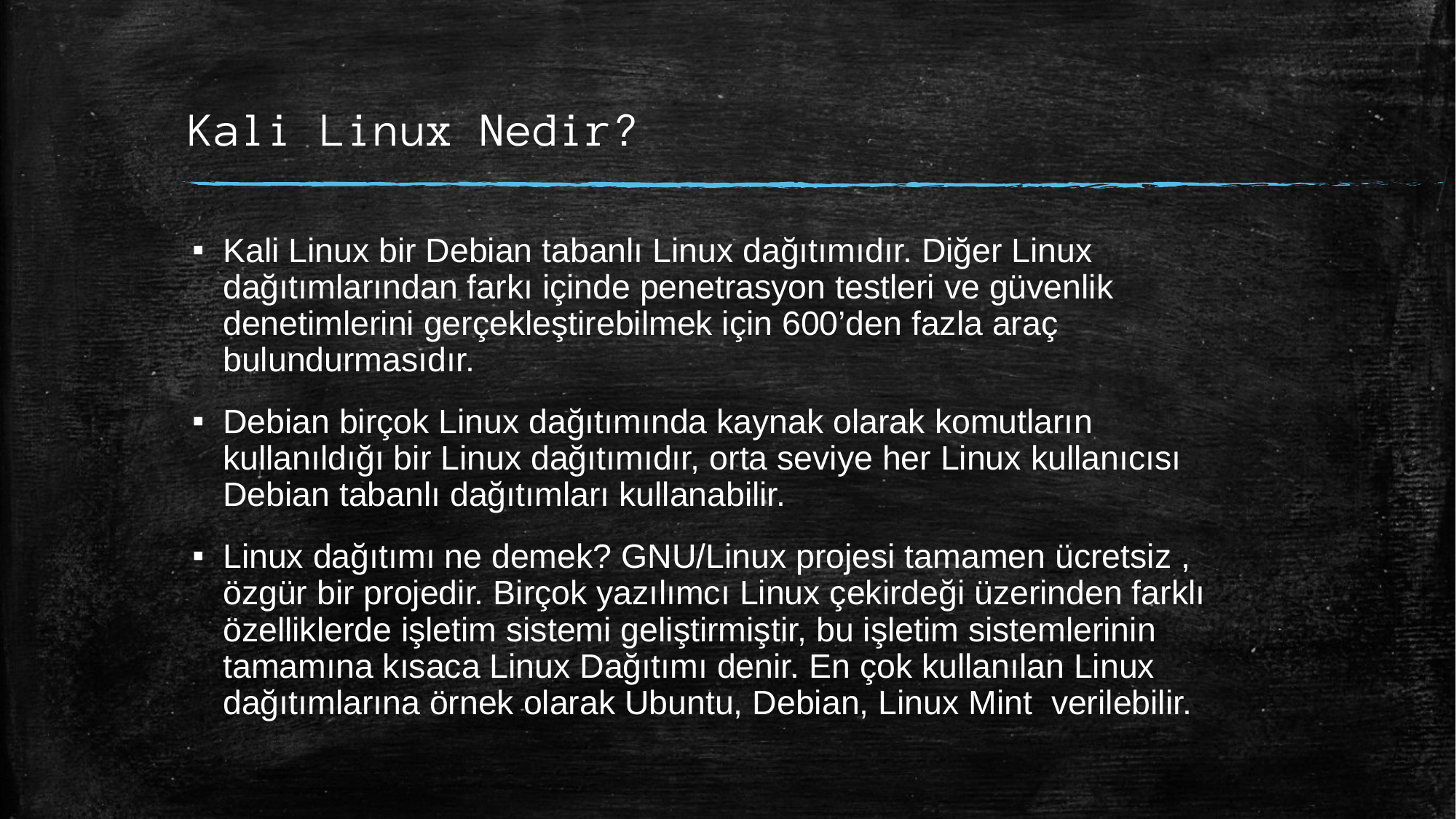

# Kali Linux Nedir?
Kali Linux bir Debian tabanlı Linux dağıtımıdır. Diğer Linux dağıtımlarından farkı içinde penetrasyon testleri ve güvenlik denetimlerini gerçekleştirebilmek için 600’den fazla araç bulundurmasıdır.
Debian birçok Linux dağıtımında kaynak olarak komutların kullanıldığı bir Linux dağıtımıdır, orta seviye her Linux kullanıcısı Debian tabanlı dağıtımları kullanabilir.
Linux dağıtımı ne demek? GNU/Linux projesi tamamen ücretsiz , özgür bir projedir. Birçok yazılımcı Linux çekirdeği üzerinden farklı özelliklerde işletim sistemi geliştirmiştir, bu işletim sistemlerinin tamamına kısaca Linux Dağıtımı denir. En çok kullanılan Linux dağıtımlarına örnek olarak Ubuntu, Debian, Linux Mint  verilebilir.